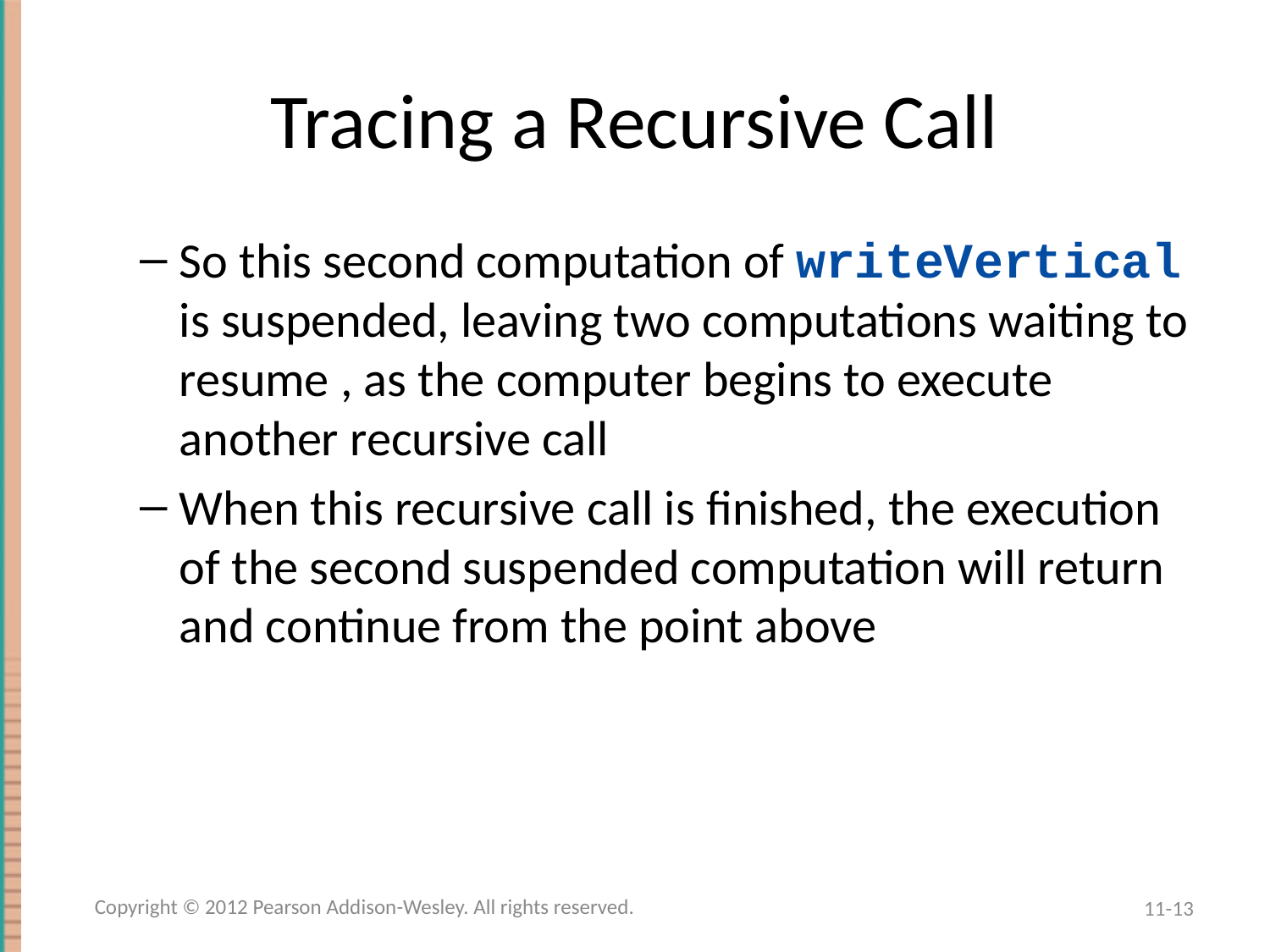

# Tracing a Recursive Call
So this second computation of writeVertical is suspended, leaving two computations waiting to resume , as the computer begins to execute another recursive call
When this recursive call is finished, the execution of the second suspended computation will return and continue from the point above
Copyright © 2012 Pearson Addison-Wesley. All rights reserved.
11-13